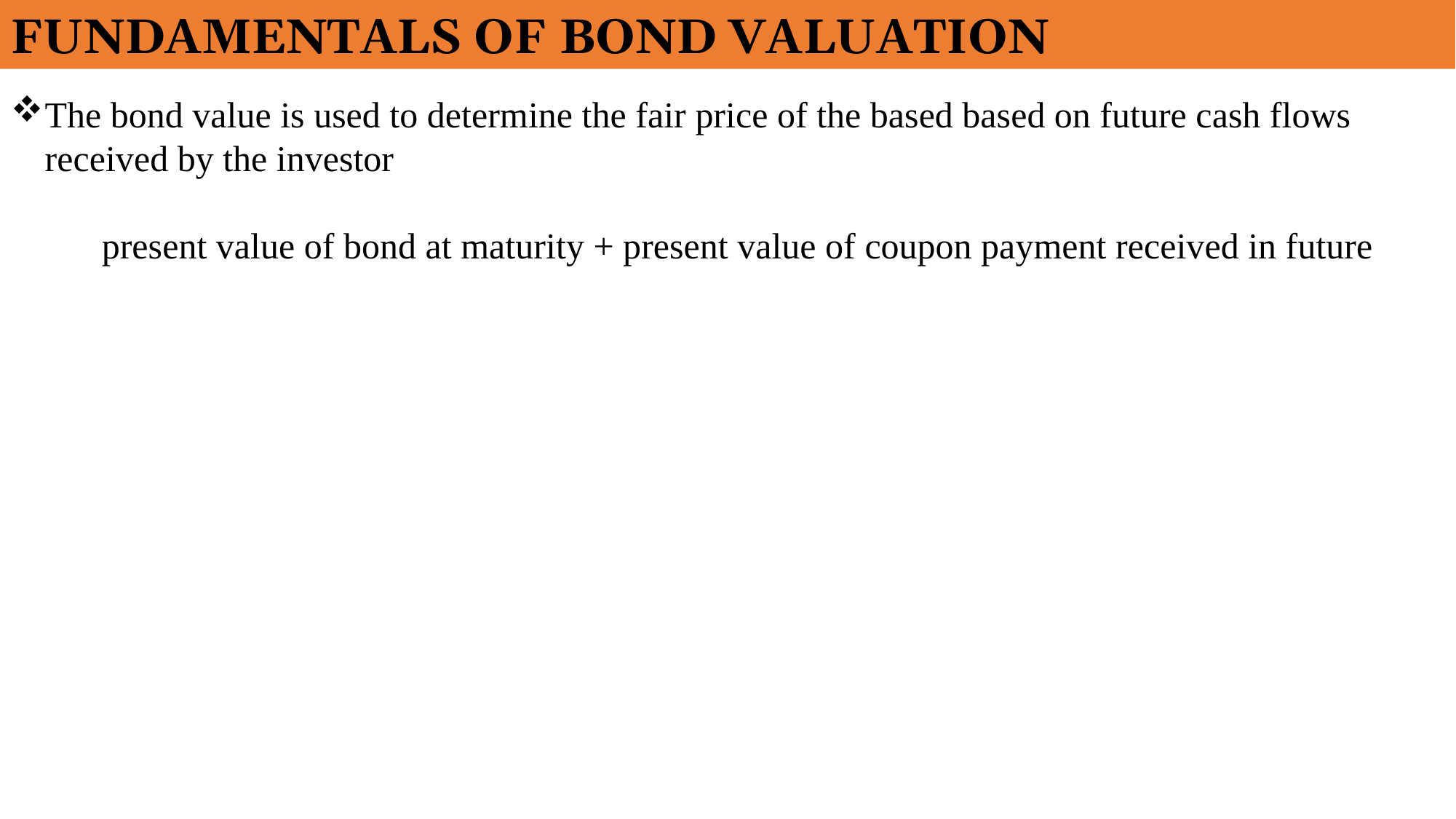

FUNDAMENTALS OF BOND VALUATION
The bond value is used to determine the fair price of the based based on future cash flows received by the investor

          present value of bond at maturity + present value of coupon payment received in future